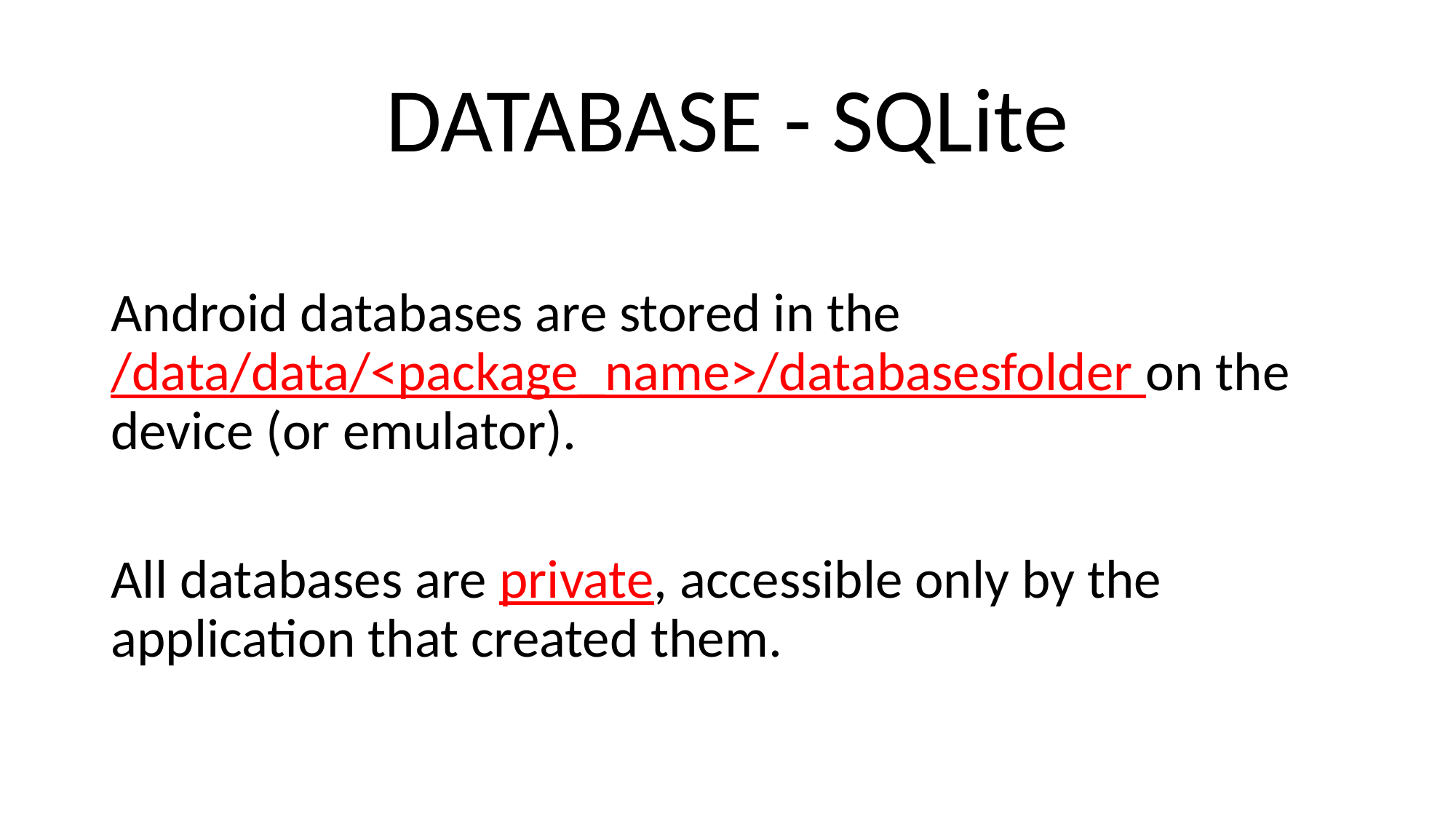

# DATABASE - SQLite
Android databases are stored in the /data/data/<package_name>/databasesfolder on the device (or emulator).

All databases are private, accessible only by the application that created them.